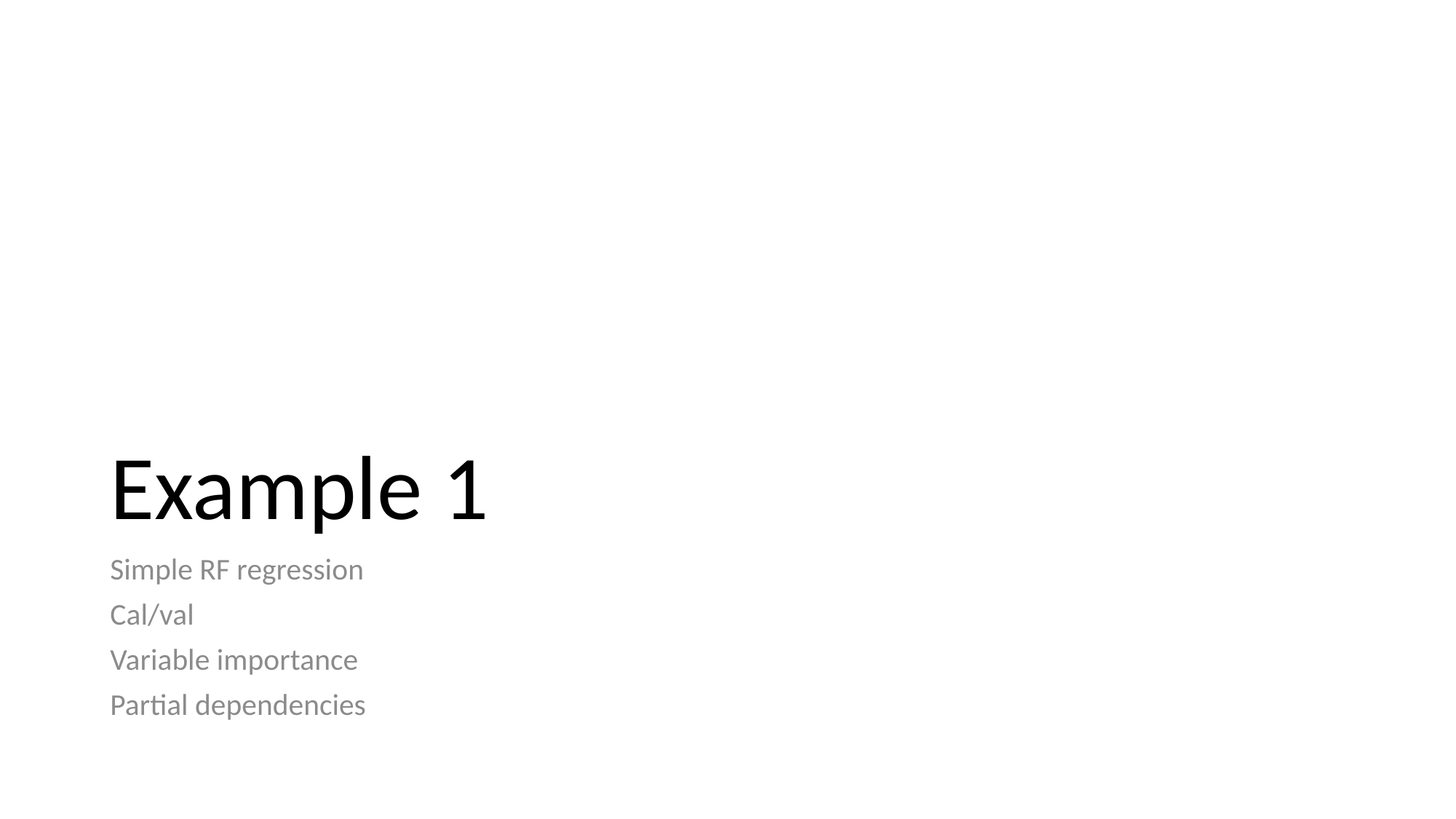

# Example 1
Simple RF regression
Cal/val
Variable importance
Partial dependencies